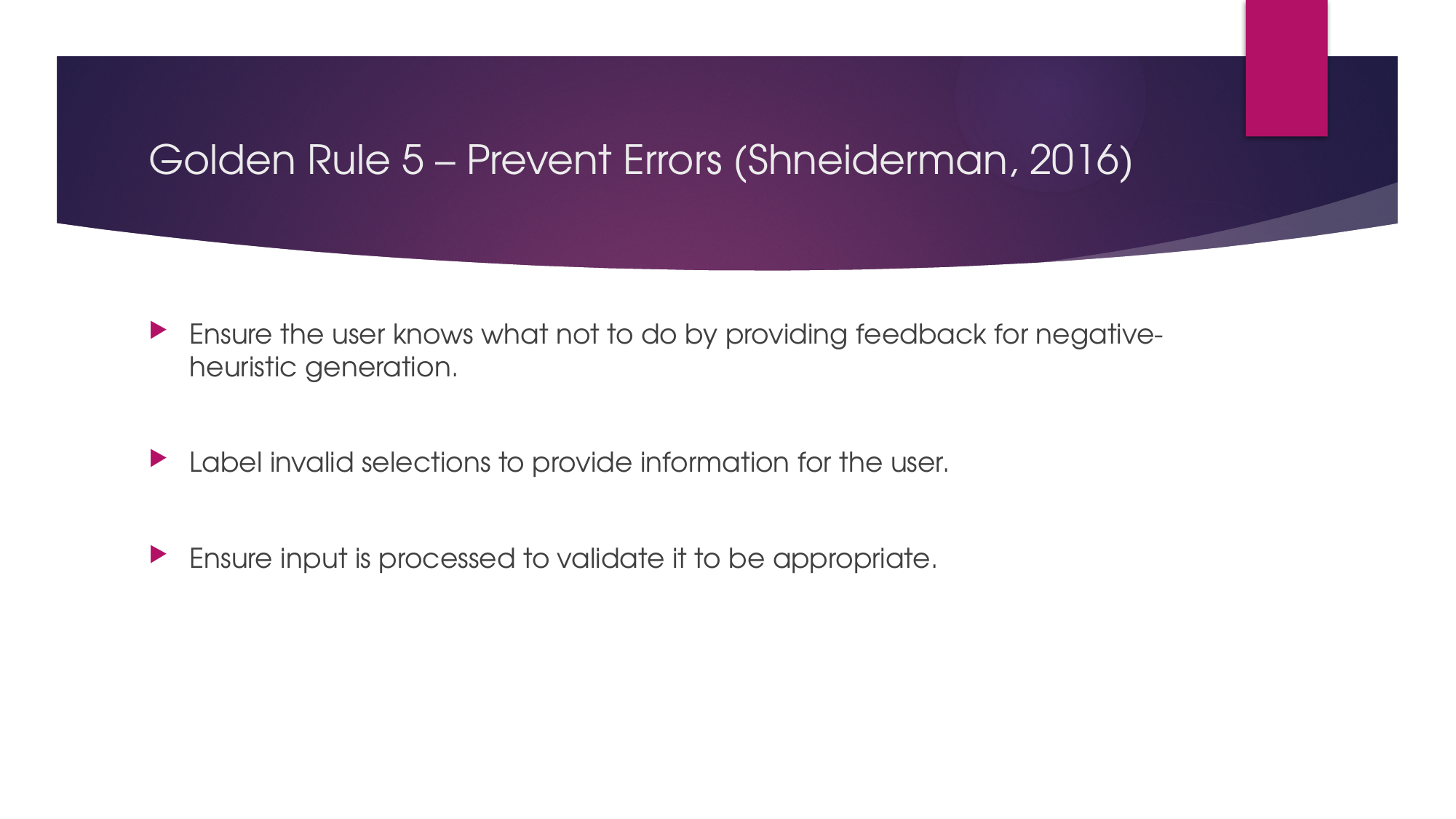

# Golden Rule 5 – Prevent Errors (Shneiderman, 2016)
Ensure the user knows what not to do by providing feedback for negative-heuristic generation.

Label invalid selections to provide information for the user.

Ensure input is processed to validate it to be appropriate.